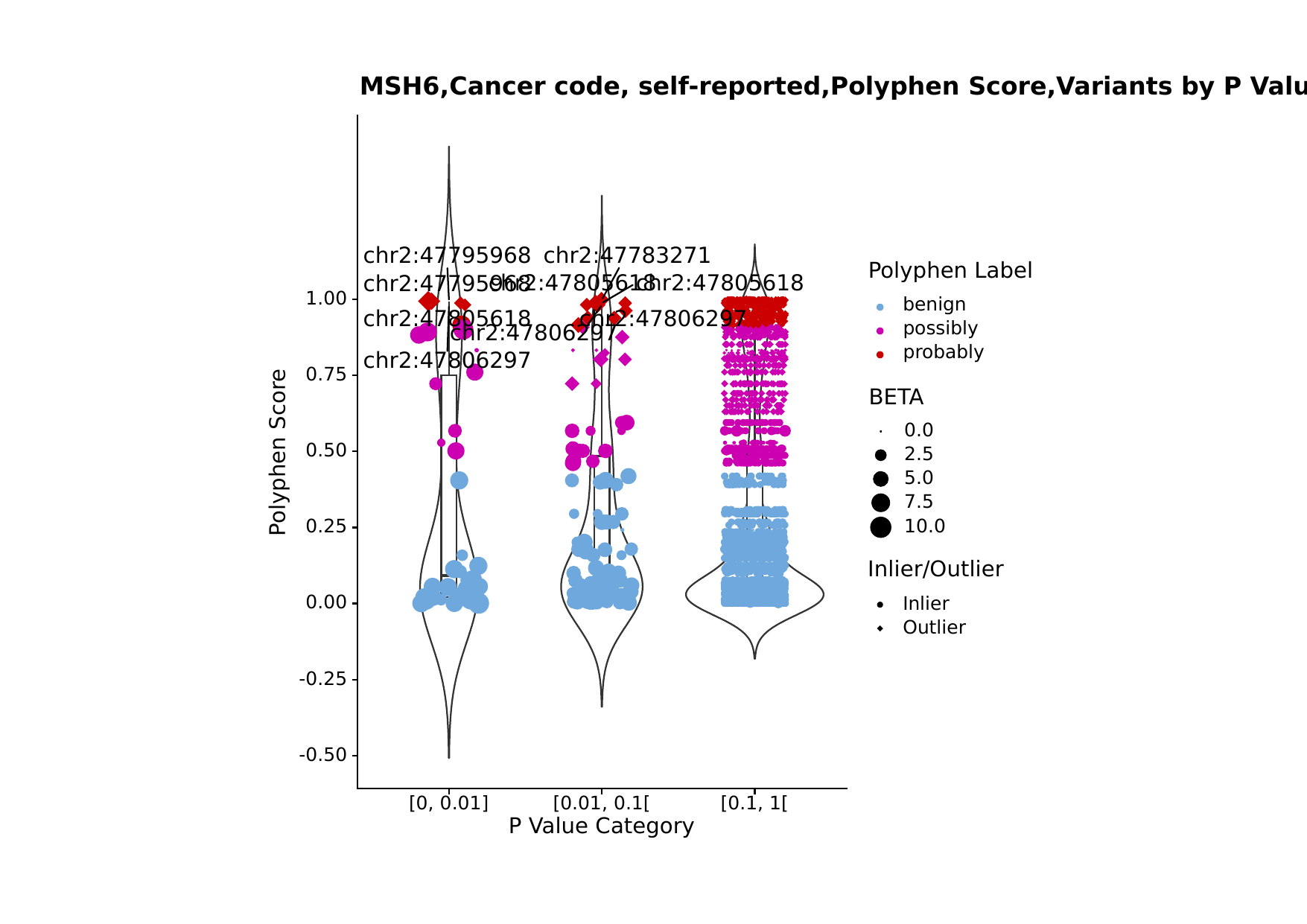

MSH6,Cancer code, self-reported,Polyphen Score,Variants by P Value Category

chr2:47783271
chr2:47795968
Polyphen Label

chr2:47805618
chr2:47805618
chr2:47795968

1.00

benign

chr2:47806297
chr2:47805618

possibly

chr2:47806297

probably

chr2:47806297

0.75

BETA

0.0

Polyphen Score

0.50

2.5

5.0

7.5

10.0
0.25

Inlier/Outlier

0.00

Inlier

Outlier

-0.25

-0.50

[0, 0.01]
[0.01, 0.1[
[0.1, 1[
P Value Category